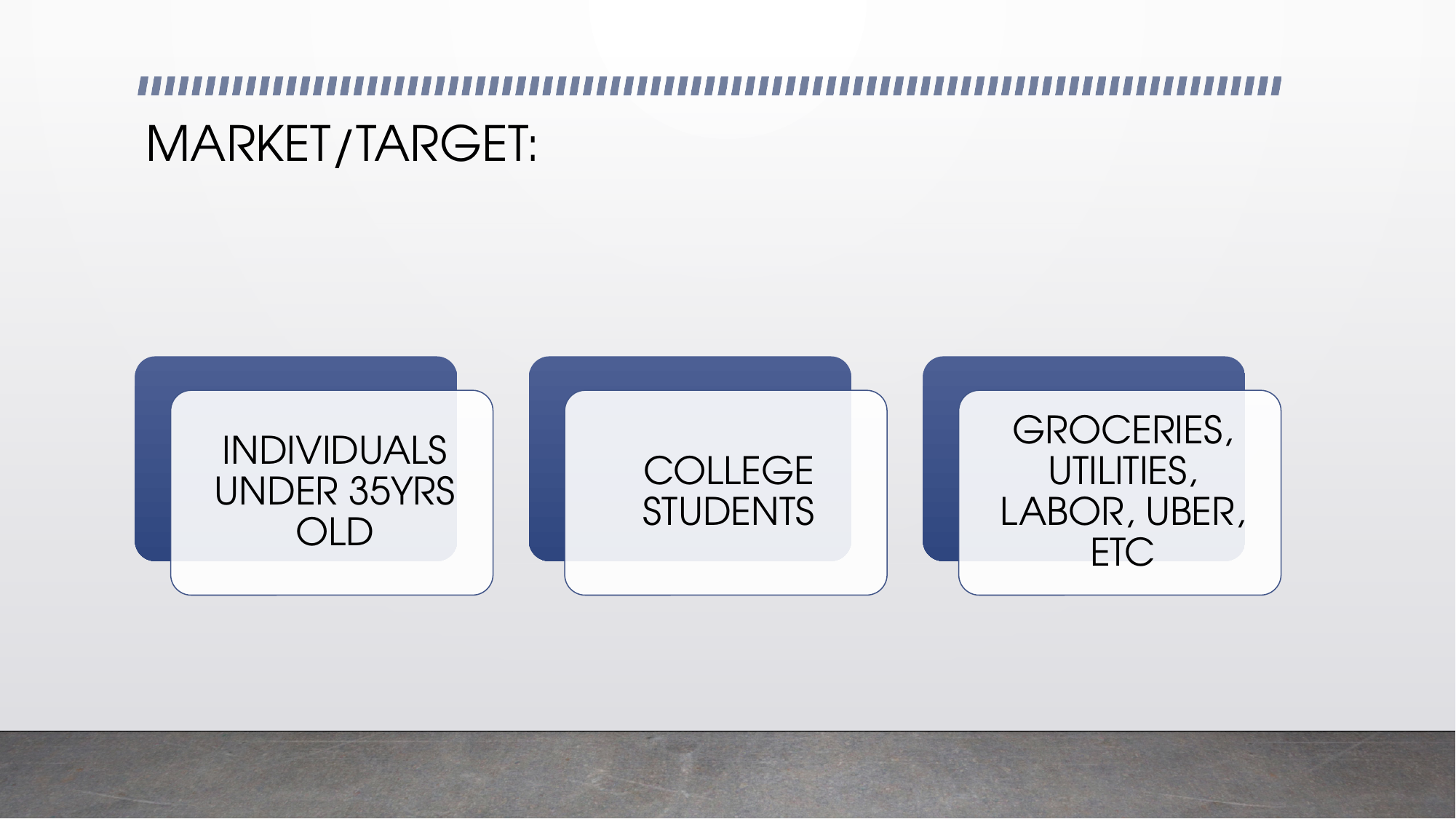

# MARKET/TARGET:
INDIVIDUALS UNDER 35YRS OLD
COLLEGE STUDENTS
GROCERIES, UTILITIES, LABOR, UBER, ETC